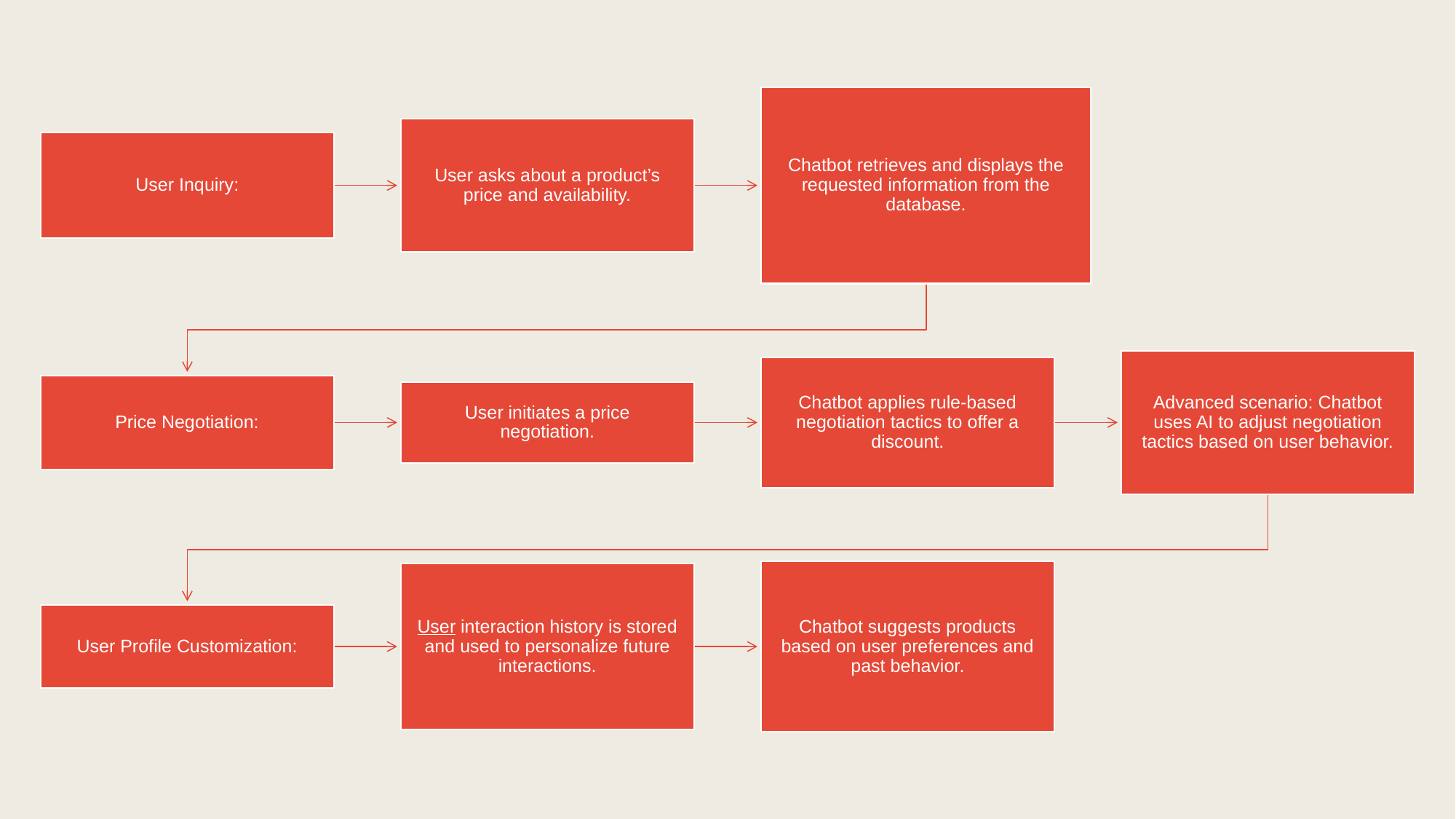

User Inquiry:

User asks about a product’s price and availability.

Chatbot retrieves and displays the requested information from the database.

Price Negotiation:

User initiates a price negotiation.

Chatbot applies rule-based negotiation tactics to offer a discount.

Advanced scenario: Chatbot uses AI to adjust negotiation tactics based on user behavior.

User Profile Customization:

User interaction history is stored and used to personalize future interactions.
Chatbot suggests products based on user preferences and past behavior.